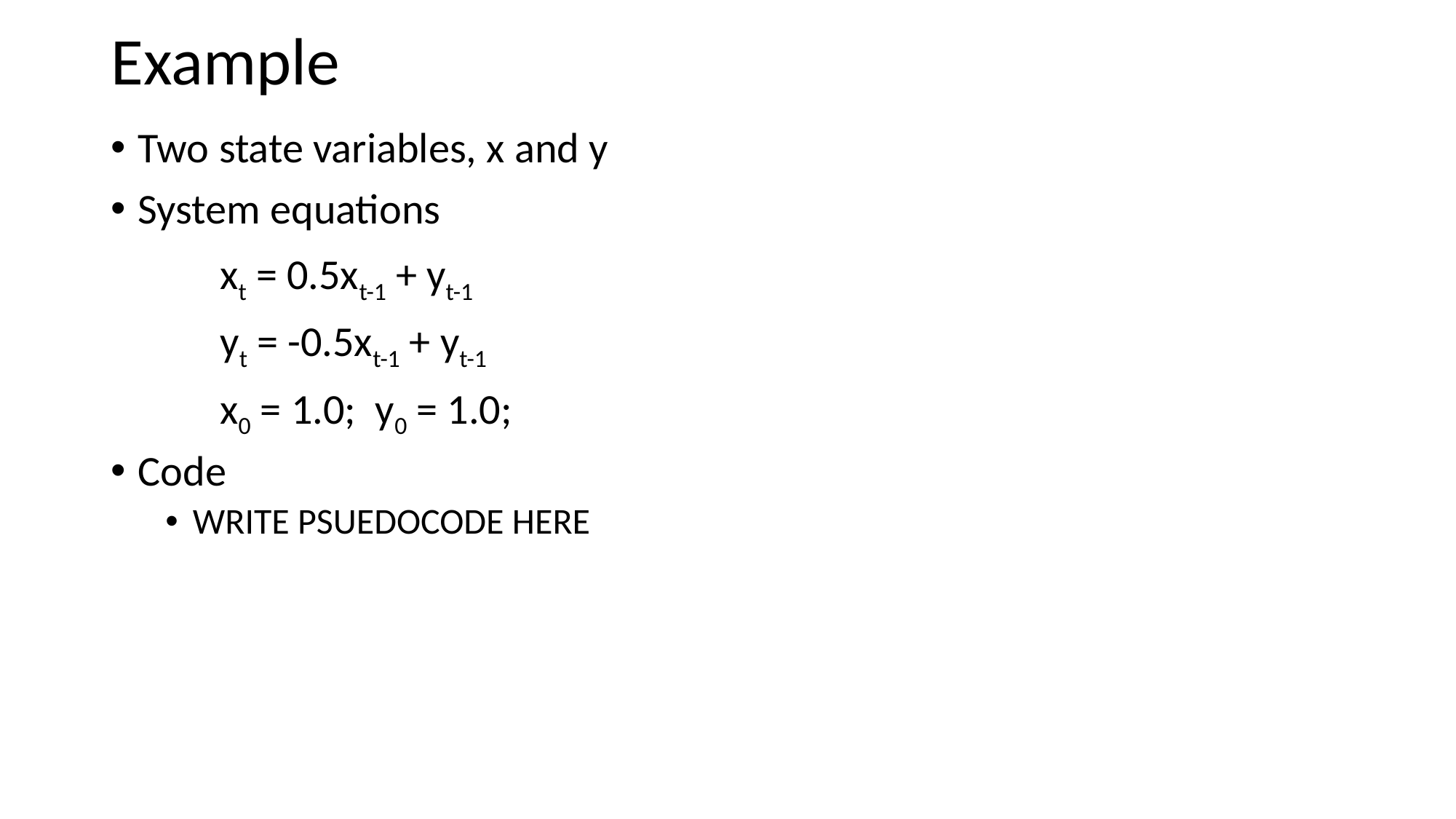

# Example
Two state variables, x and y
System equations
	xt = 0.5xt-1 + yt-1
	yt = -0.5xt-1 + yt-1
	x0 = 1.0;  y0 = 1.0;
Code
WRITE PSUEDOCODE HERE